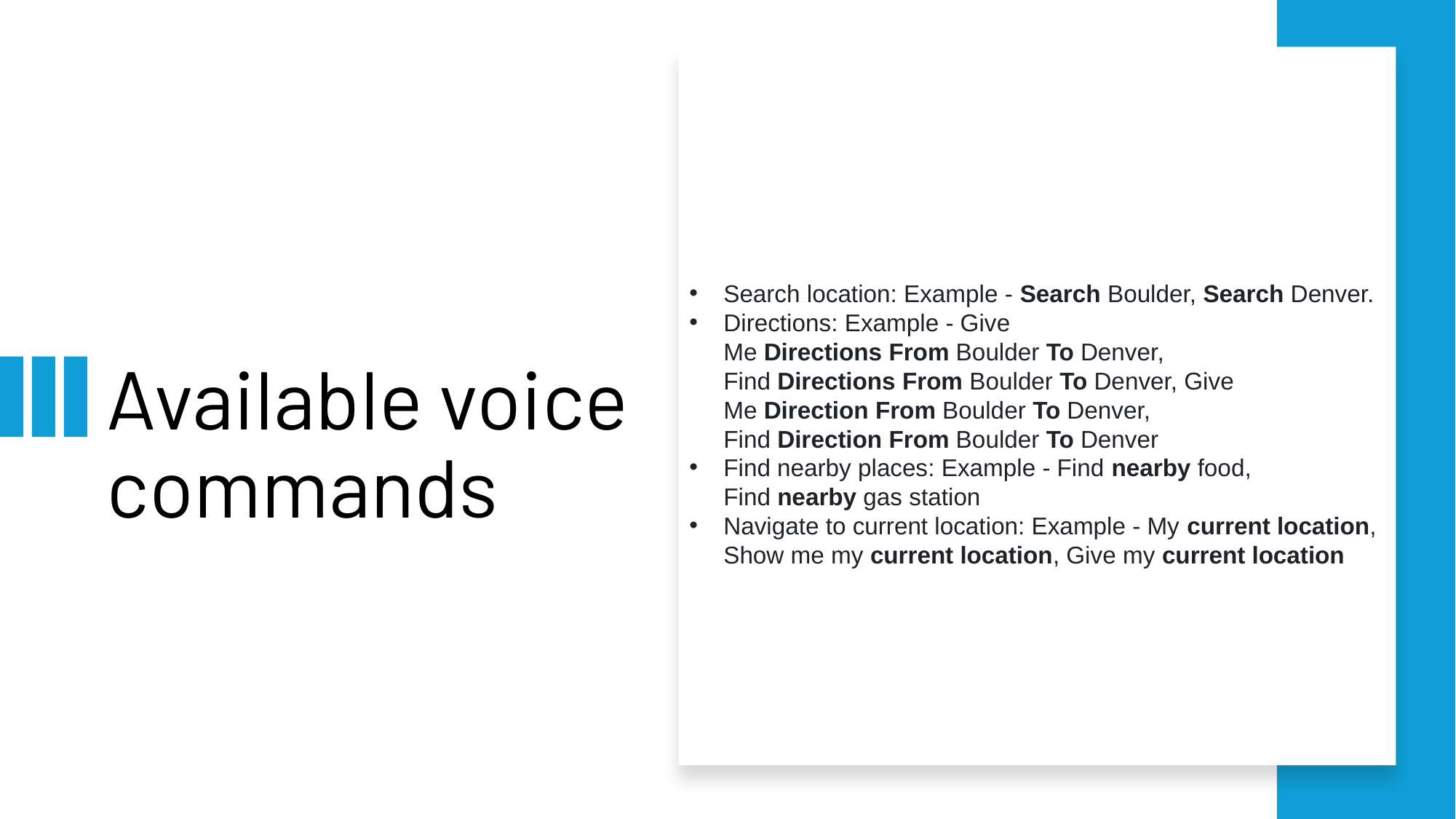

Search location: Example - Search Boulder, Search Denver.
Directions: Example - Give Me Directions From Boulder To Denver, Find Directions From Boulder To Denver, Give Me Direction From Boulder To Denver, Find Direction From Boulder To Denver
Find nearby places: Example - Find nearby food, Find nearby gas station
Navigate to current location: Example - My current location, Show me my current location, Give my current location

# Available voice commands